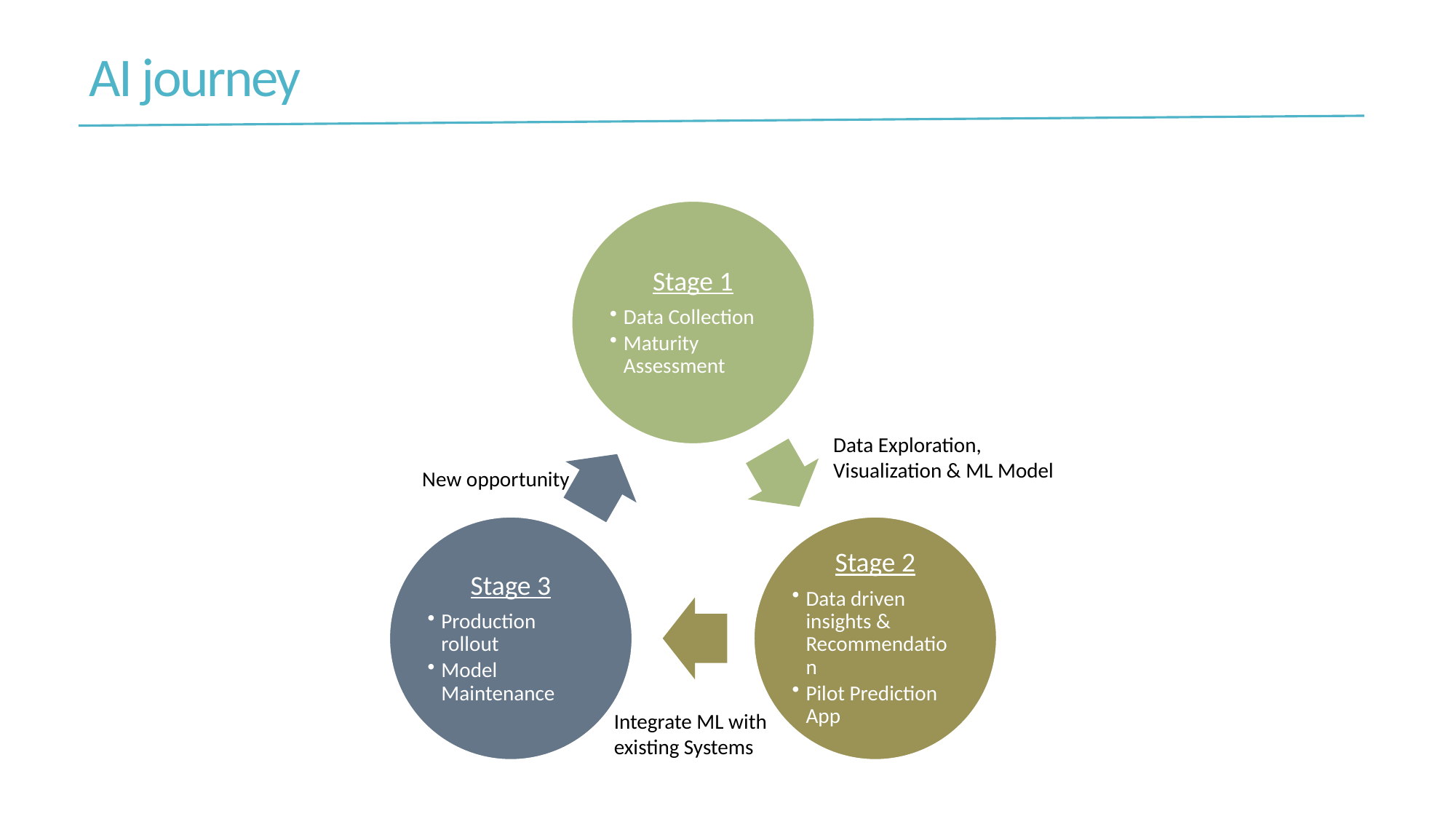

# AI journey
Stage 1
Data Collection
Maturity Assessment

Stage 2
Data driven insights & Recommendation
Pilot Prediction App

Stage 3
Production rollout
Model Maintenance

Data Exploration, Visualization & ML Model
New opportunity
Integrate ML with existing Systems